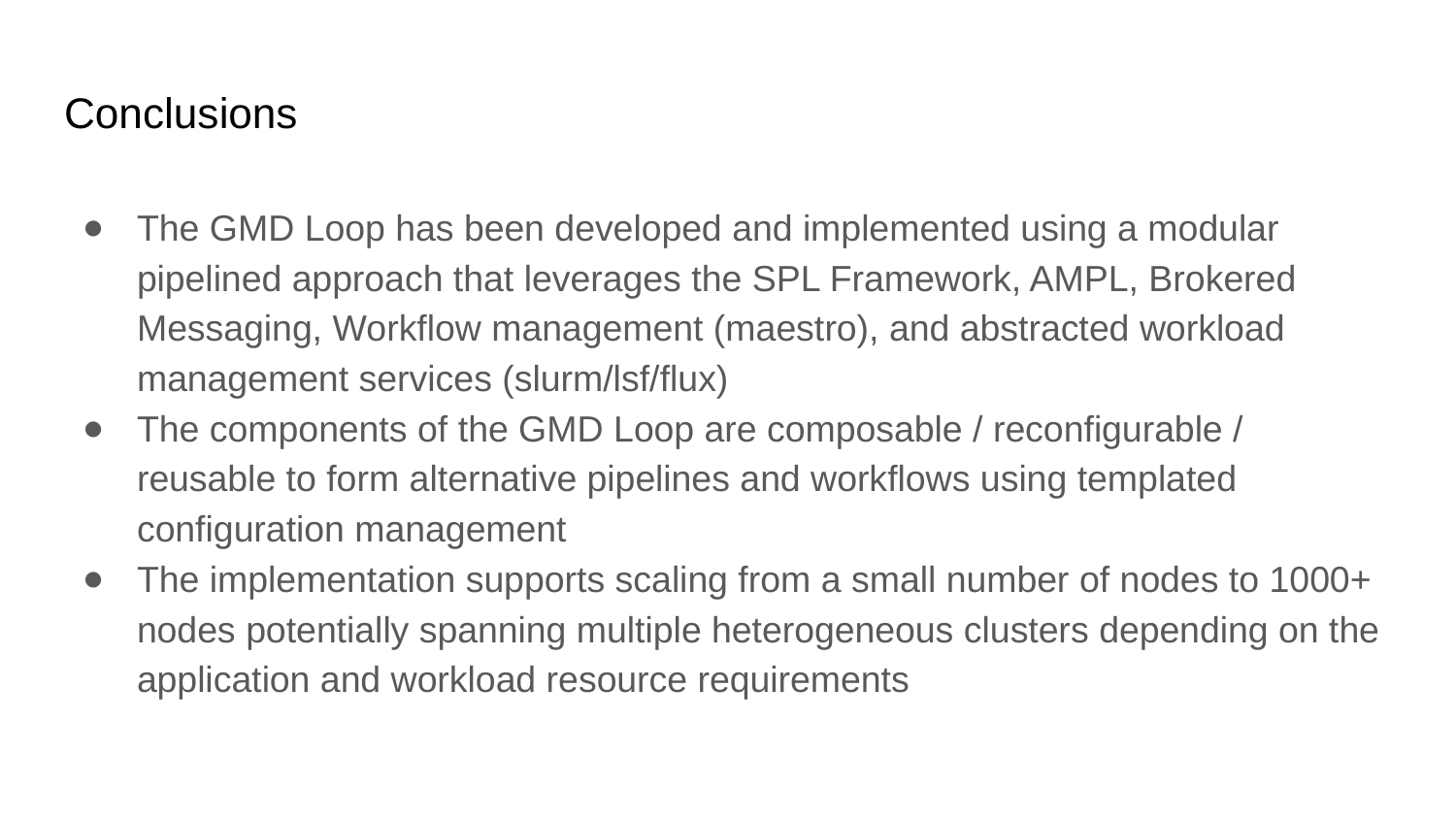

# Conclusions
The GMD Loop has been developed and implemented using a modular pipelined approach that leverages the SPL Framework, AMPL, Brokered Messaging, Workflow management (maestro), and abstracted workload management services (slurm/lsf/flux)
The components of the GMD Loop are composable / reconfigurable / reusable to form alternative pipelines and workflows using templated configuration management
The implementation supports scaling from a small number of nodes to 1000+ nodes potentially spanning multiple heterogeneous clusters depending on the application and workload resource requirements